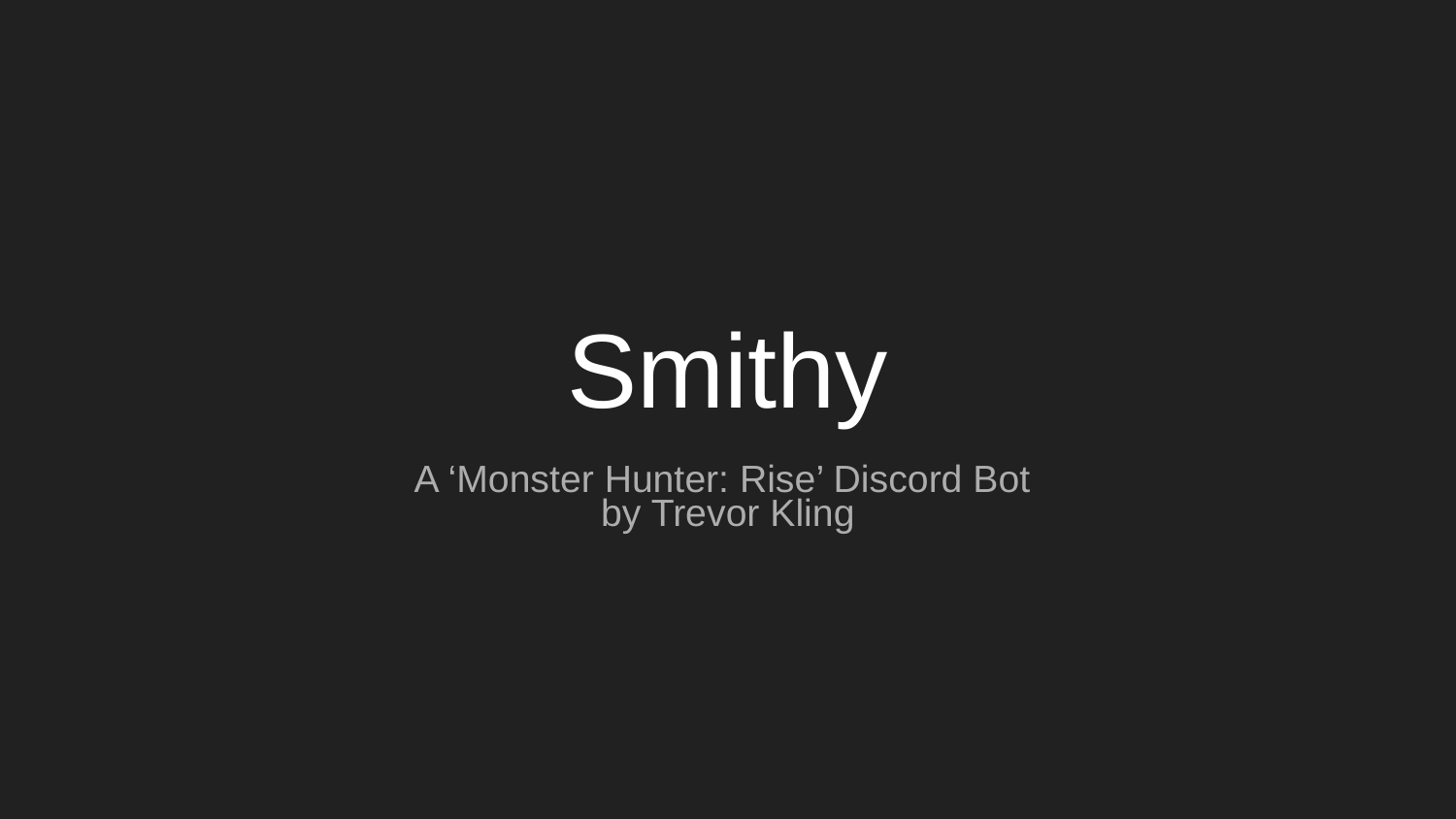

# Smithy
A ‘Monster Hunter: Rise’ Discord Bot
by Trevor Kling